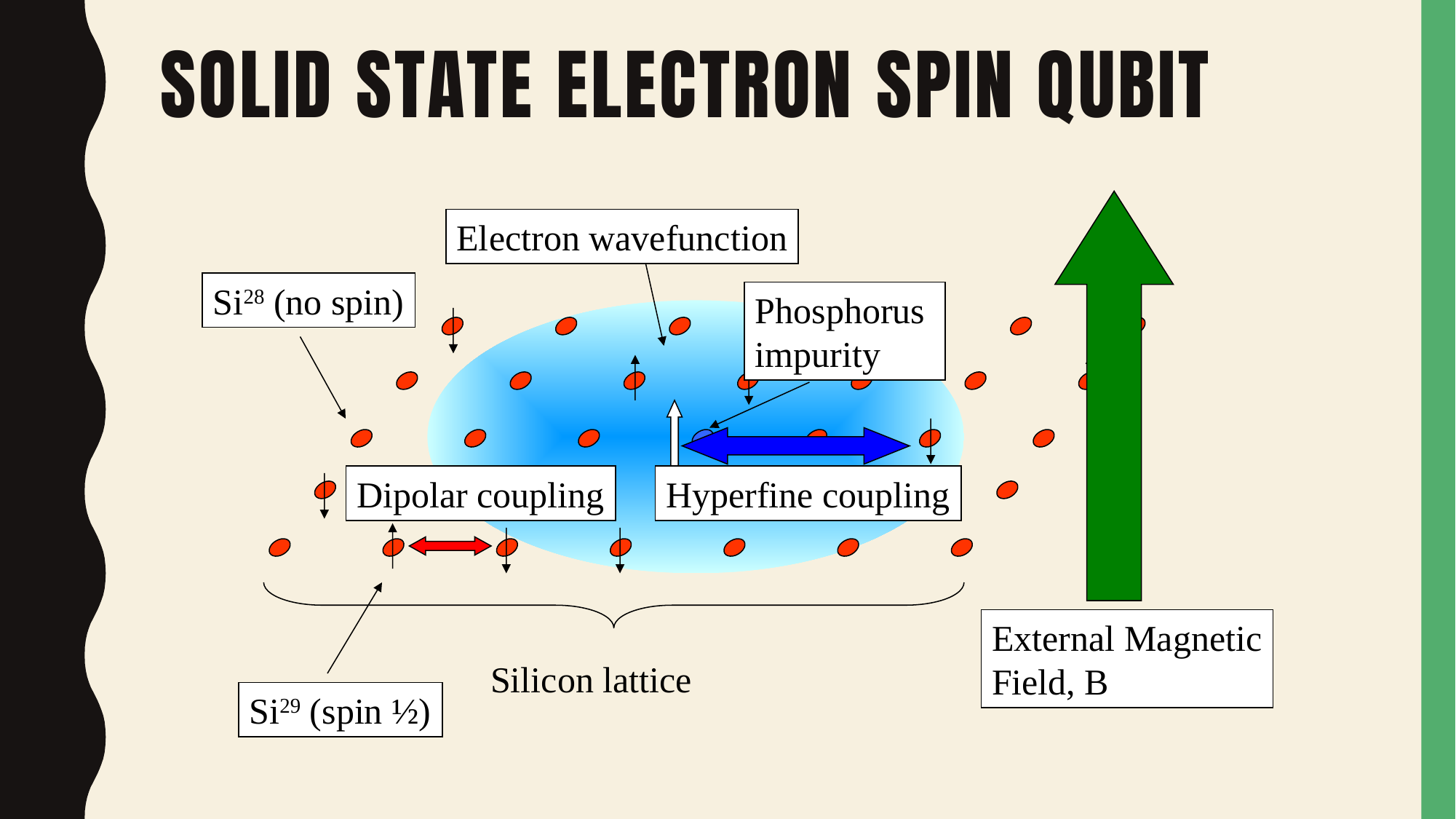

# Solid State Electron Spin Qubit

Electron wavefunction

Si28 (no spin)

Si29 (spin ½)
Phosphorus
impurity

Hyperfine coupling
Dipolar coupling

External Magnetic
Field, B
Silicon lattice